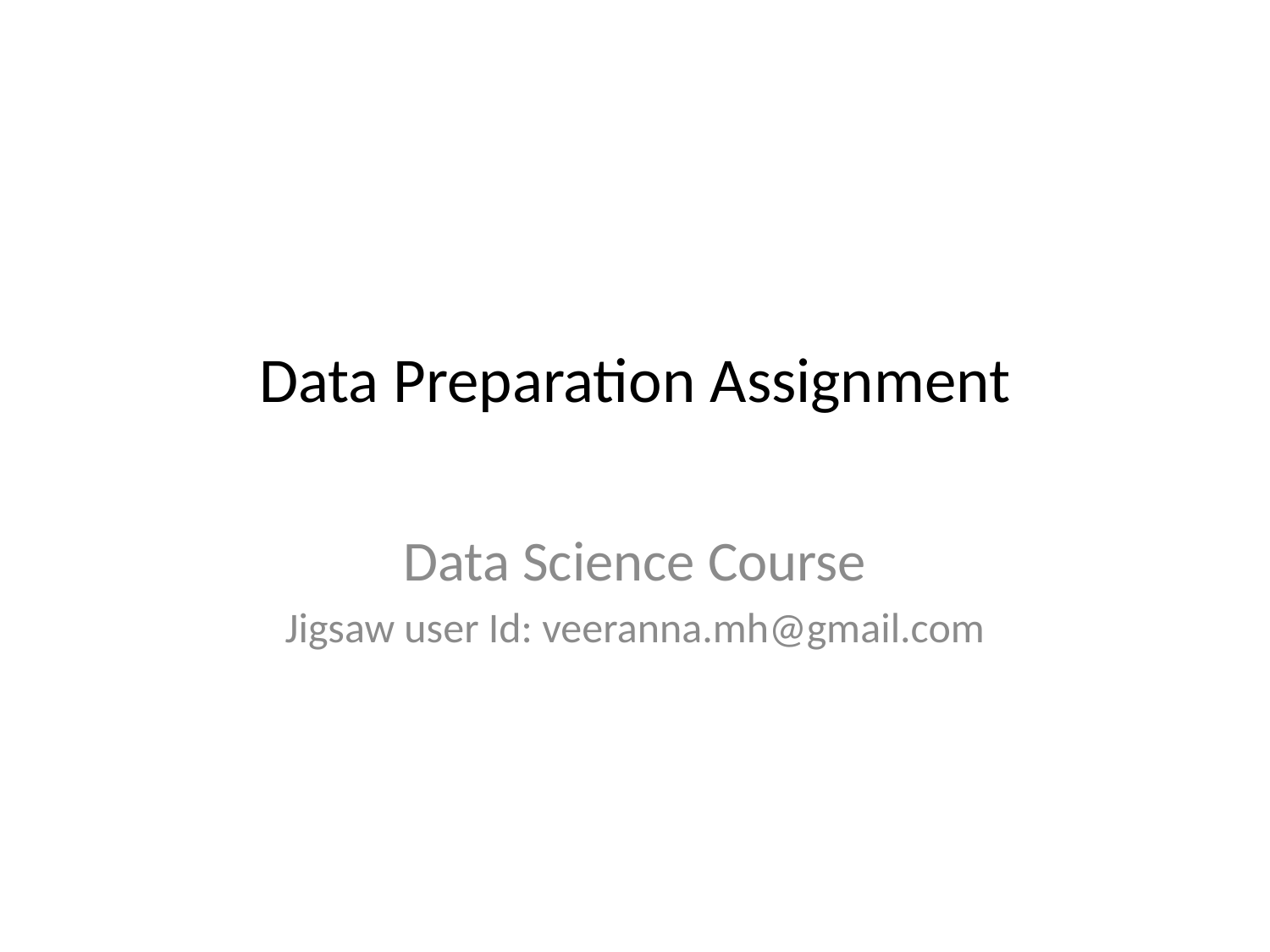

# Data Preparation Assignment
Data Science Course
Jigsaw user Id: veeranna.mh@gmail.com